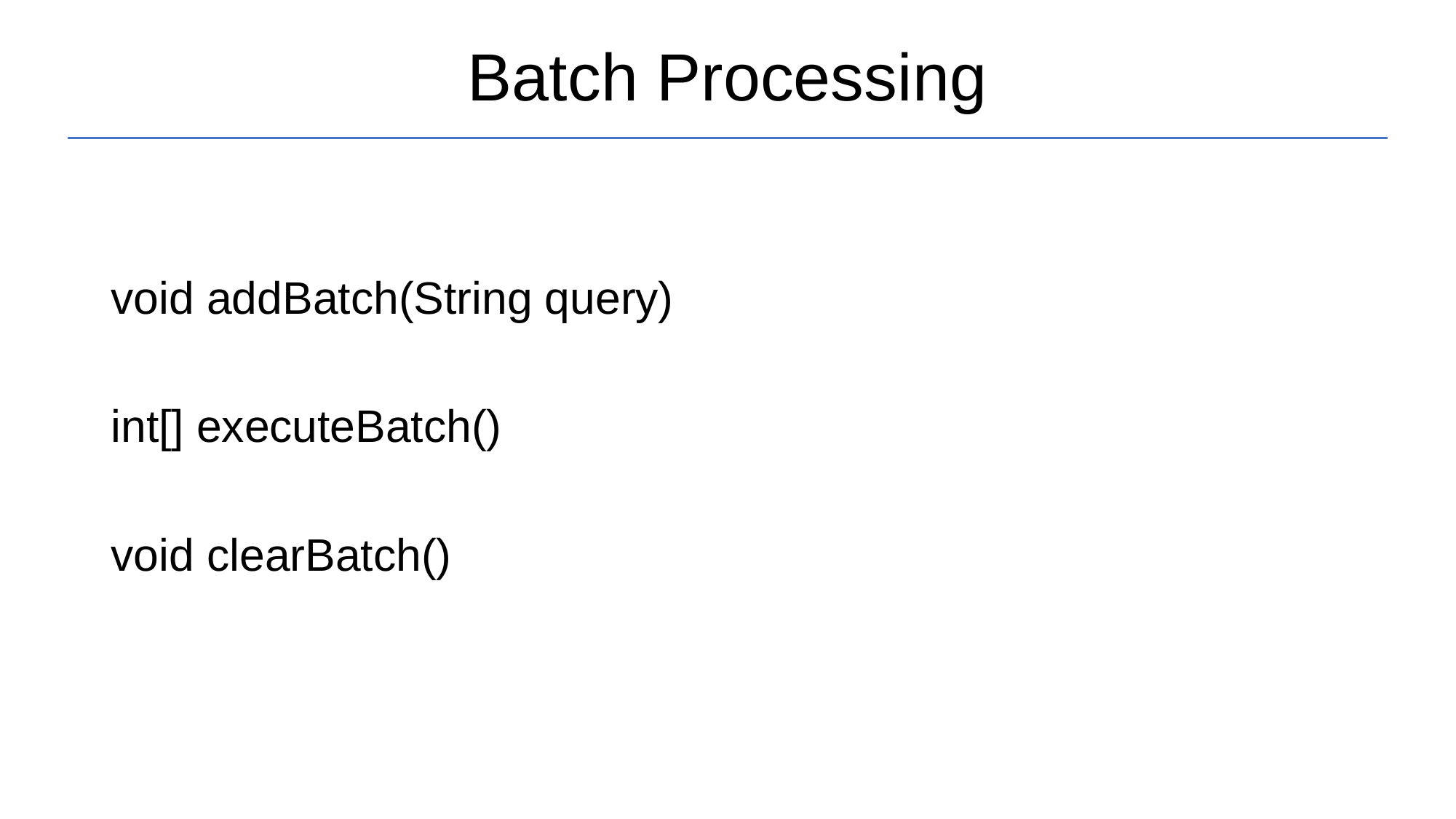

# Batch Processing

void addBatch(String query)

int[] executeBatch()

void clearBatch()